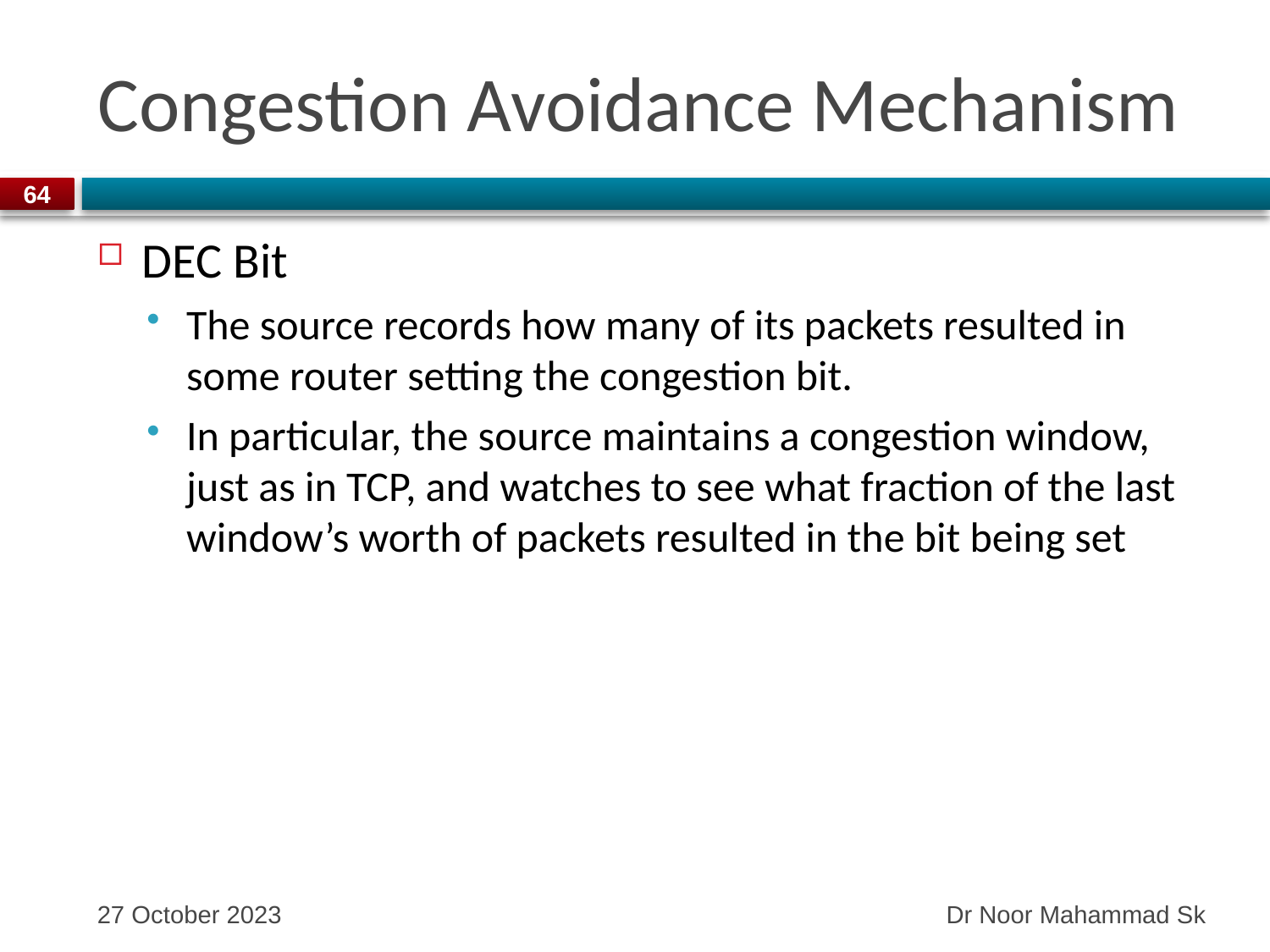

# Congestion Avoidance Mechanism
64
DEC Bit
The source records how many of its packets resulted in some router setting the congestion bit.
In particular, the source maintains a congestion window, just as in TCP, and watches to see what fraction of the last window’s worth of packets resulted in the bit being set
Dr Noor Mahammad Sk
27 October 2023